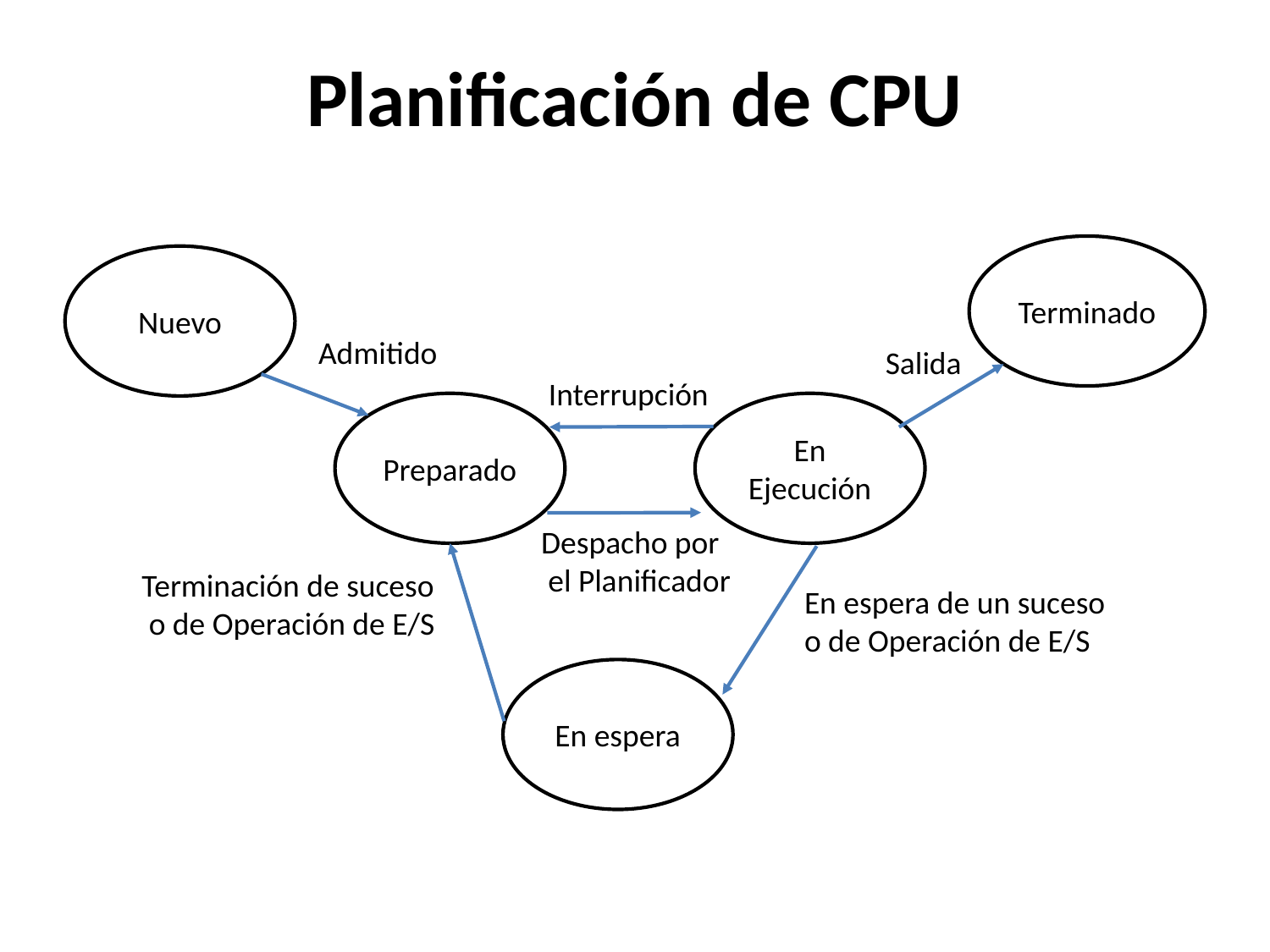

# Planificación de CPU
Terminado
Nuevo
Admitido
Salida
Interrupción
Preparado
En Ejecución
Despacho por
 el Planificador
Terminación de suceso
 o de Operación de E/S
En espera de un suceso
o de Operación de E/S
En espera